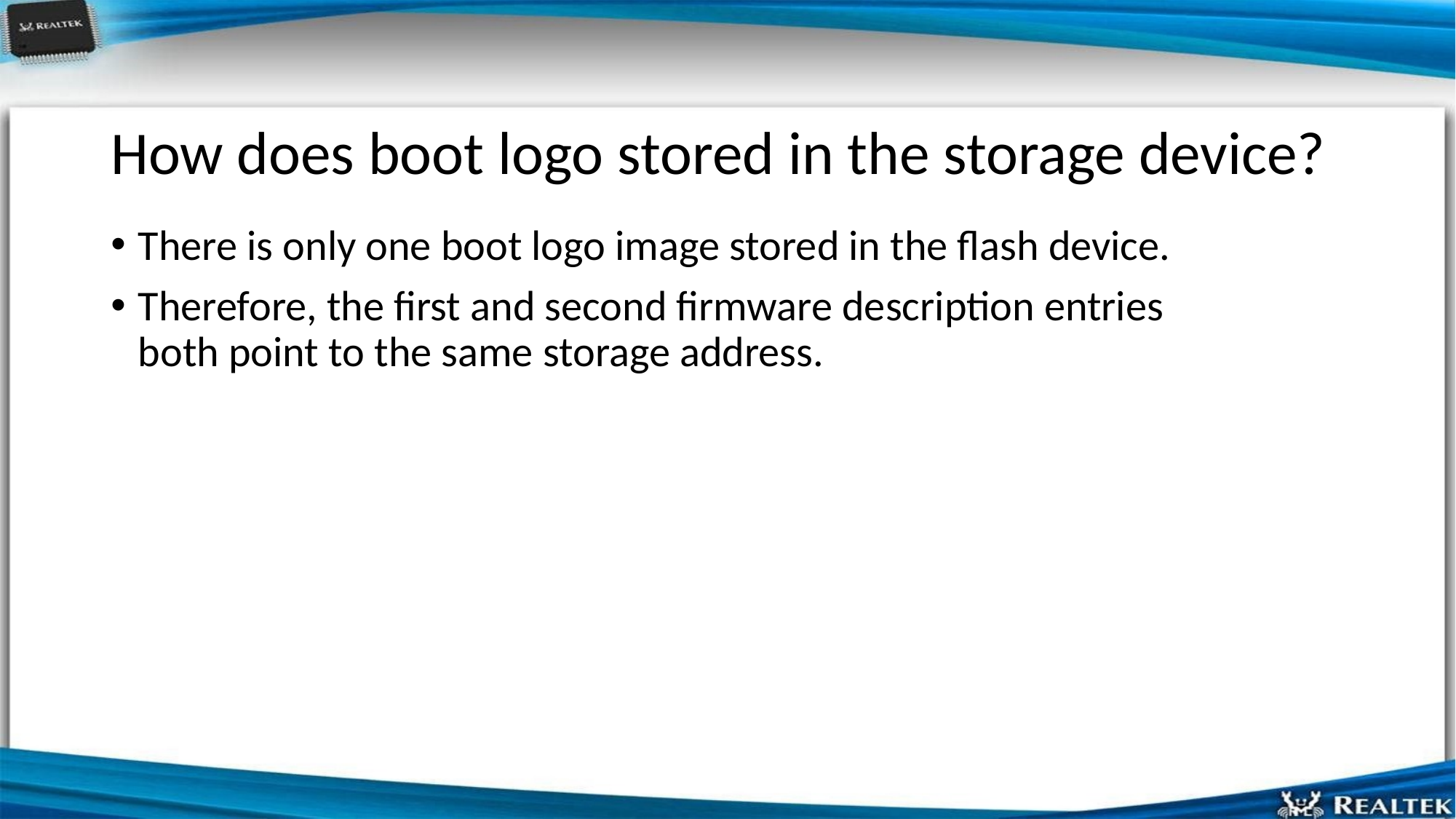

# How does boot logo stored in the storage device?
There is only one boot logo image stored in the flash device.
Therefore, the first and second firmware description entries both point to the same storage address.